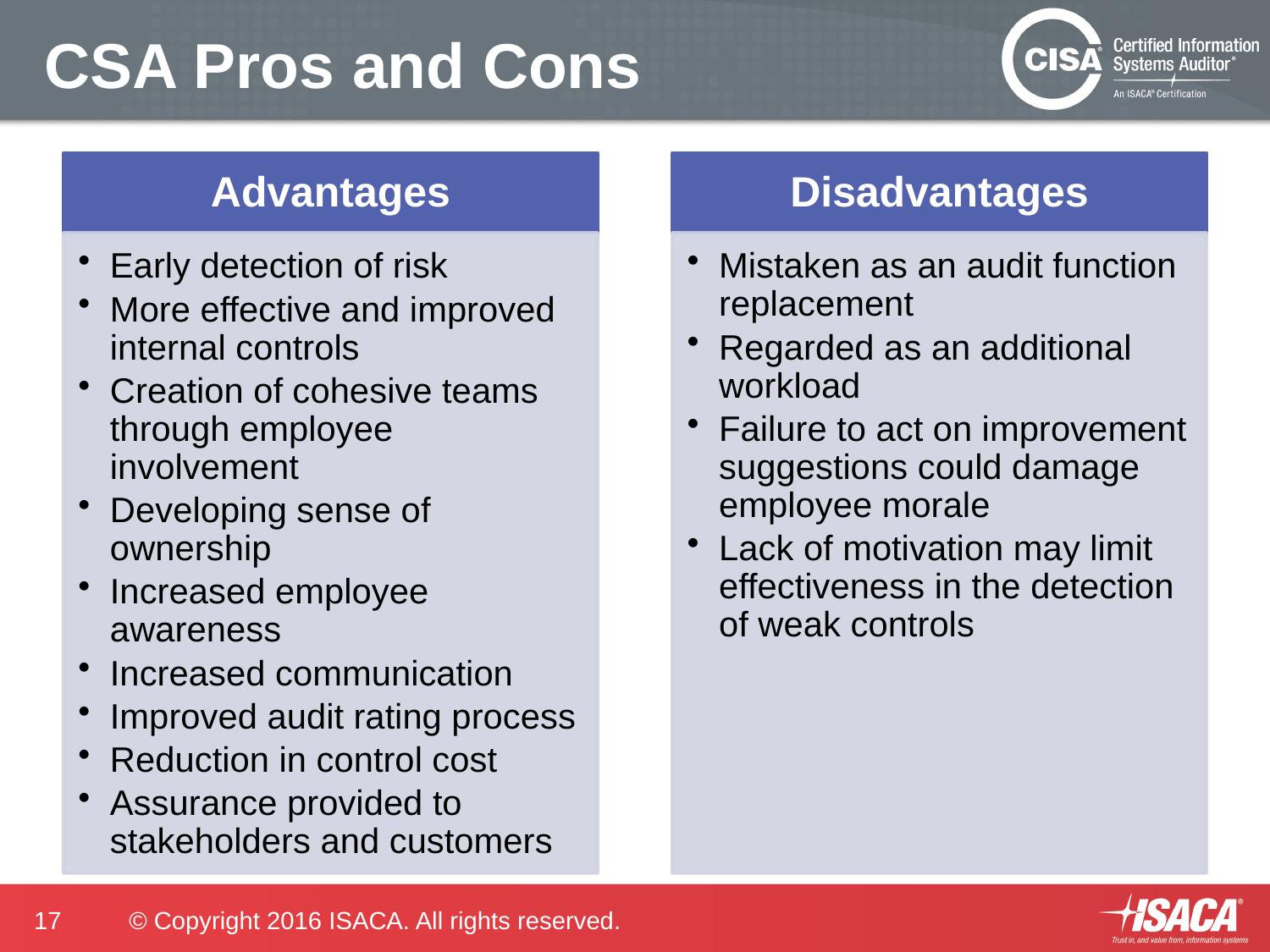

# CSA Pros and Cons
Advantages
Early detection of risk
More effective and improved internal controls
Creation of cohesive teams  through employee involvement
Developing sense of ownership
Increased employee awareness
Increased communication
Improved audit rating process
Reduction in control cost
Assurance provided to stakeholders and customers
Disadvantages
Mistaken as an audit function replacement
Regarded as an additional workload
Failure to act on improvement suggestions could damage employee morale
Lack of motivation may limit effectiveness in the detection of weak controls